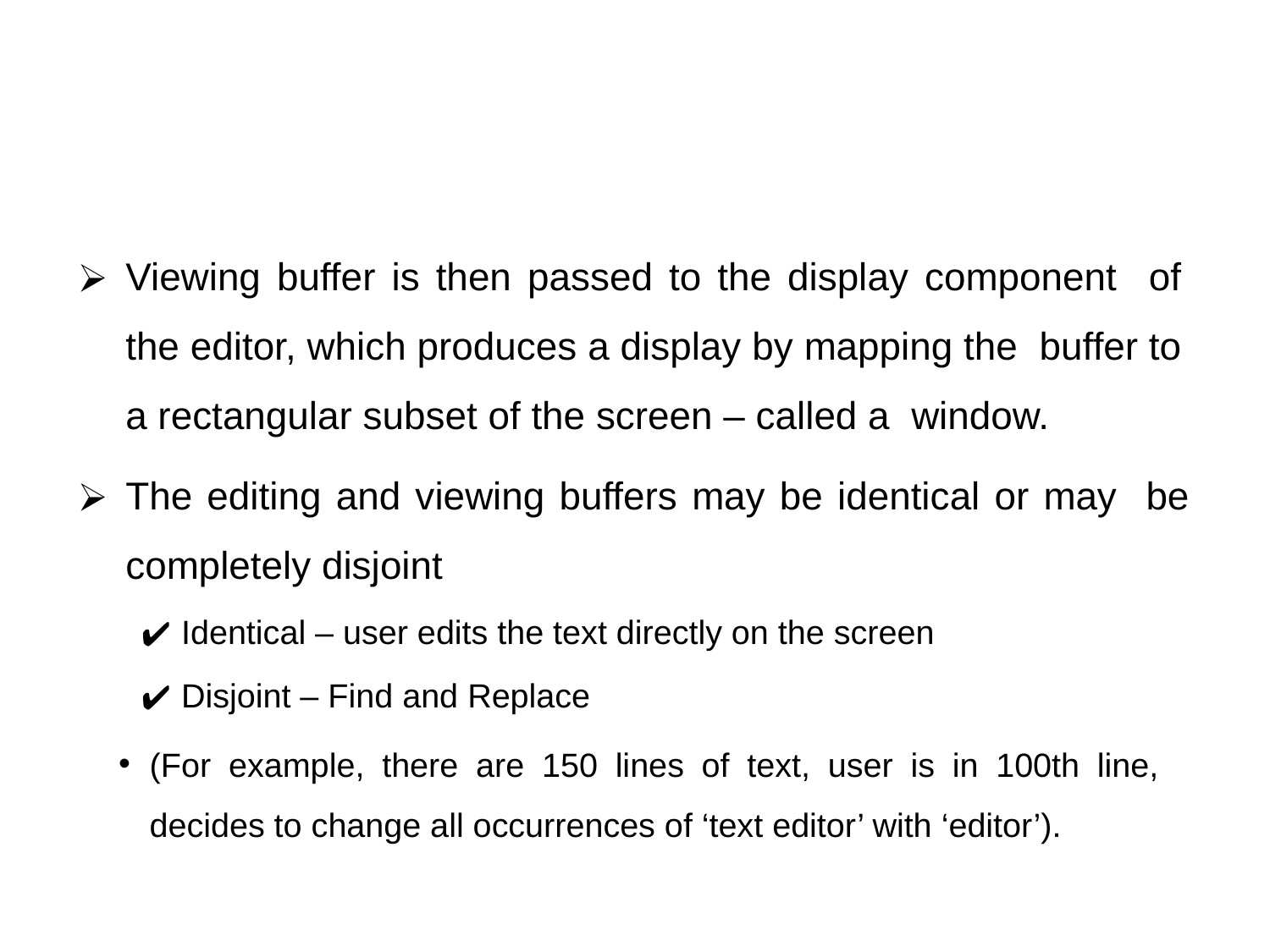

#
Viewing buffer is then passed to the display component  of the editor, which produces a display by mapping the  buffer to a rectangular subset of the screen – called a  window.
The editing and viewing buffers may be identical or may  be completely disjoint
Identical – user edits the text directly on the screen
Disjoint – Find and Replace
(For example, there are 150 lines of text, user is in 100th line,  decides to change all occurrences of ‘text editor’ with ‘editor’).